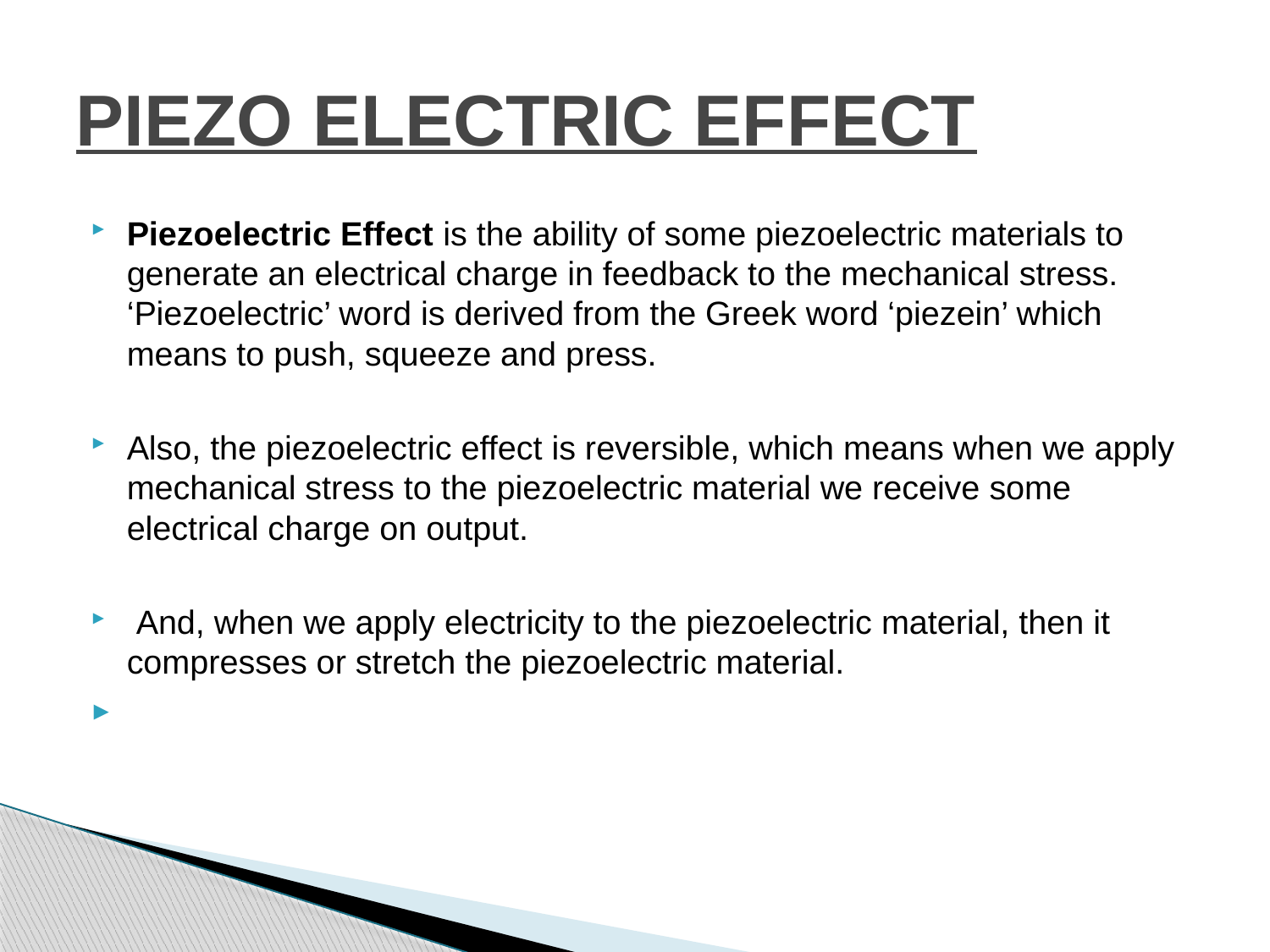

# PIEZO ELECTRIC EFFECT
Piezoelectric Effect is the ability of some piezoelectric materials to generate an electrical charge in feedback to the mechanical stress. ‘Piezoelectric’ word is derived from the Greek word ‘piezein’ which means to push, squeeze and press.

Also, the piezoelectric effect is reversible, which means when we apply mechanical stress to the piezoelectric material we receive some electrical charge on output.

 And, when we apply electricity to the piezoelectric material, then it compresses or stretch the piezoelectric material.